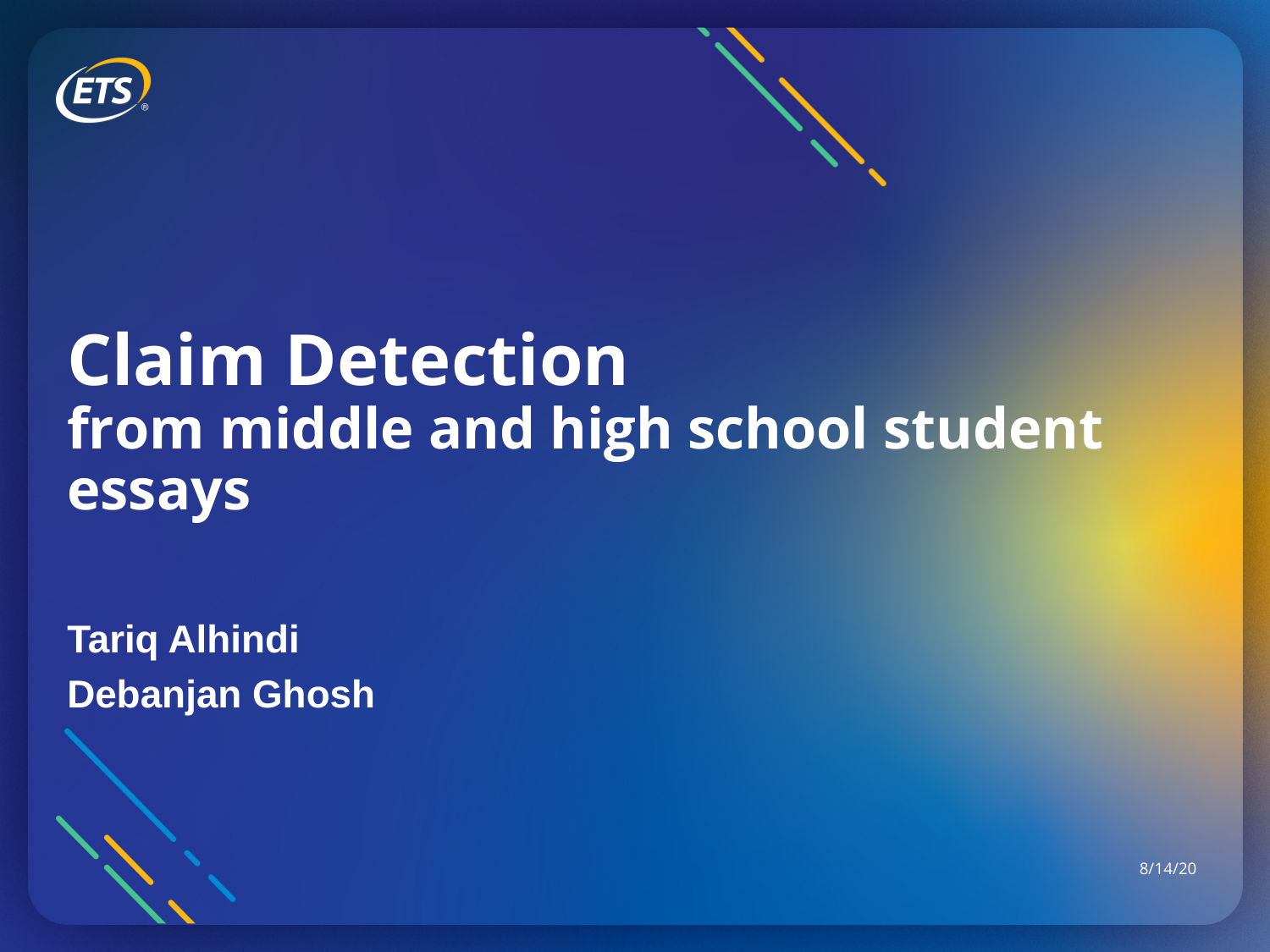

# Claim Detection from middle and high school student essays
Tariq Alhindi
Debanjan Ghosh
8/14/20